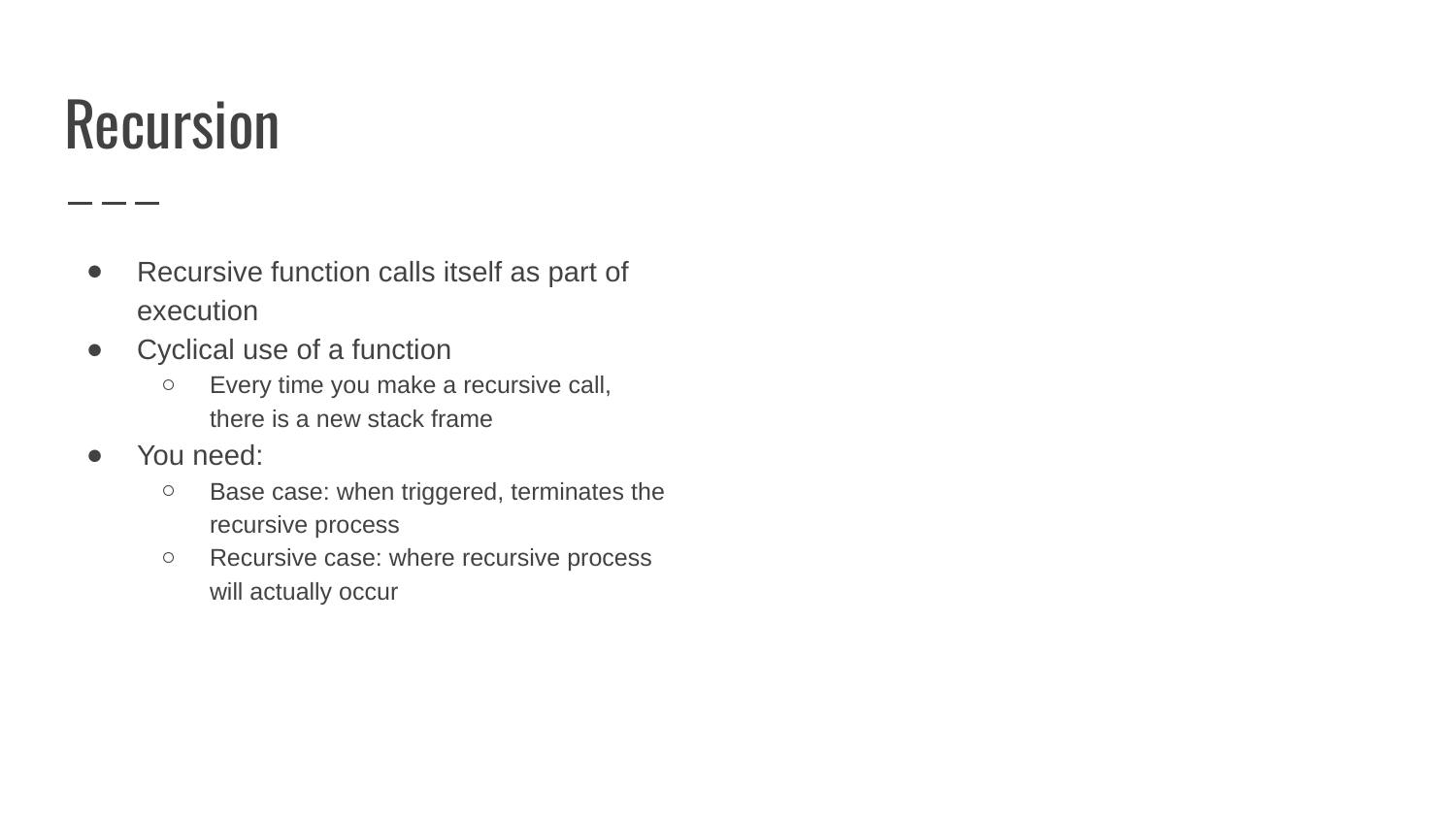

# Recursion
Recursive function calls itself as part of execution
Cyclical use of a function
Every time you make a recursive call, there is a new stack frame
You need:
Base case: when triggered, terminates the recursive process
Recursive case: where recursive process will actually occur